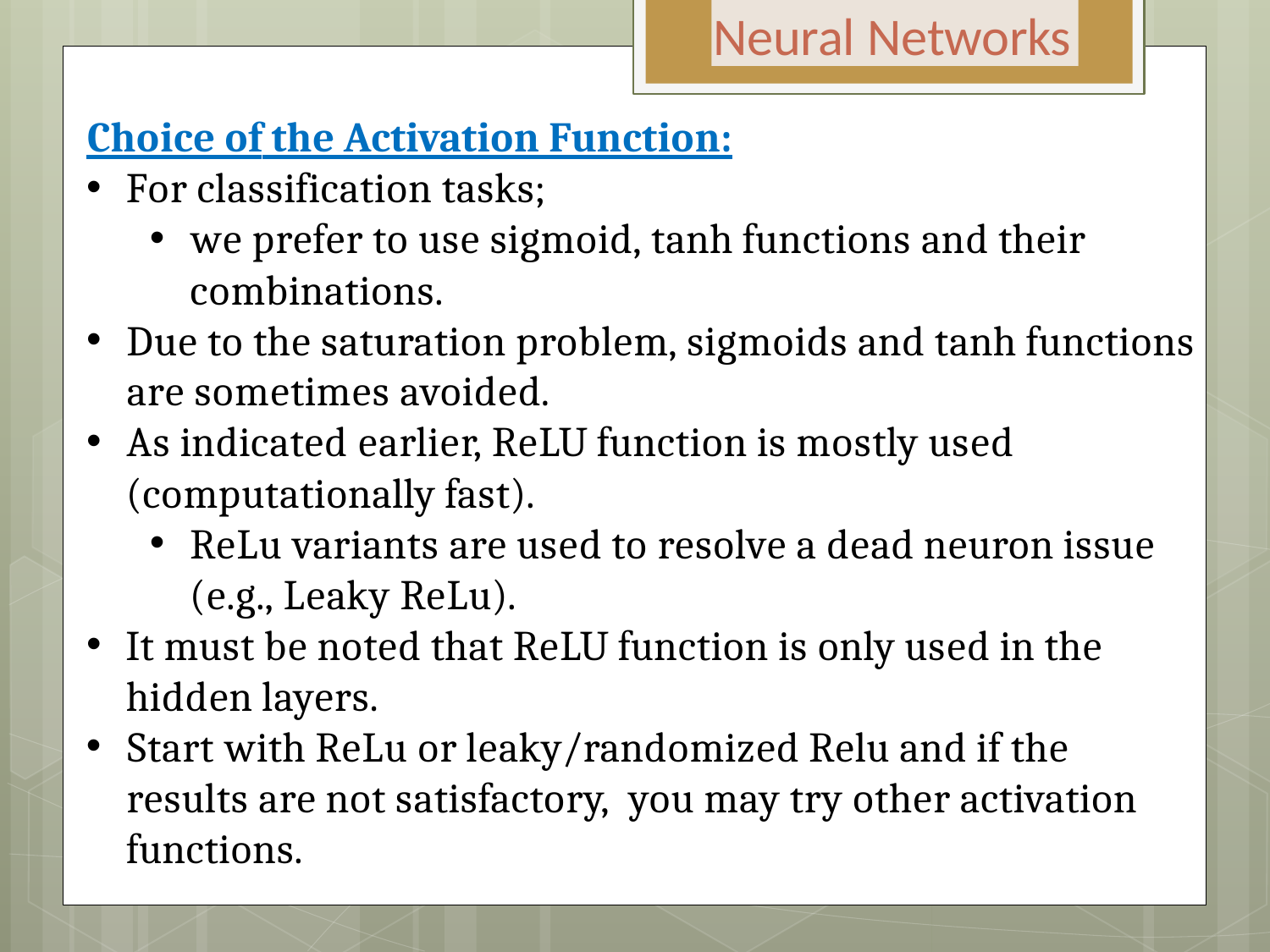

# Neural Networks
Choice of the Activation Function:
For classification tasks;
we prefer to use sigmoid, tanh functions and their combinations.
Due to the saturation problem, sigmoids and tanh functions are sometimes avoided.
As indicated earlier, ReLU function is mostly used (computationally fast).
ReLu variants are used to resolve a dead neuron issue (e.g., Leaky ReLu).
It must be noted that ReLU function is only used in the hidden layers.
Start with ReLu or leaky/randomized Relu and if the results are not satisfactory,  you may try other activation functions.